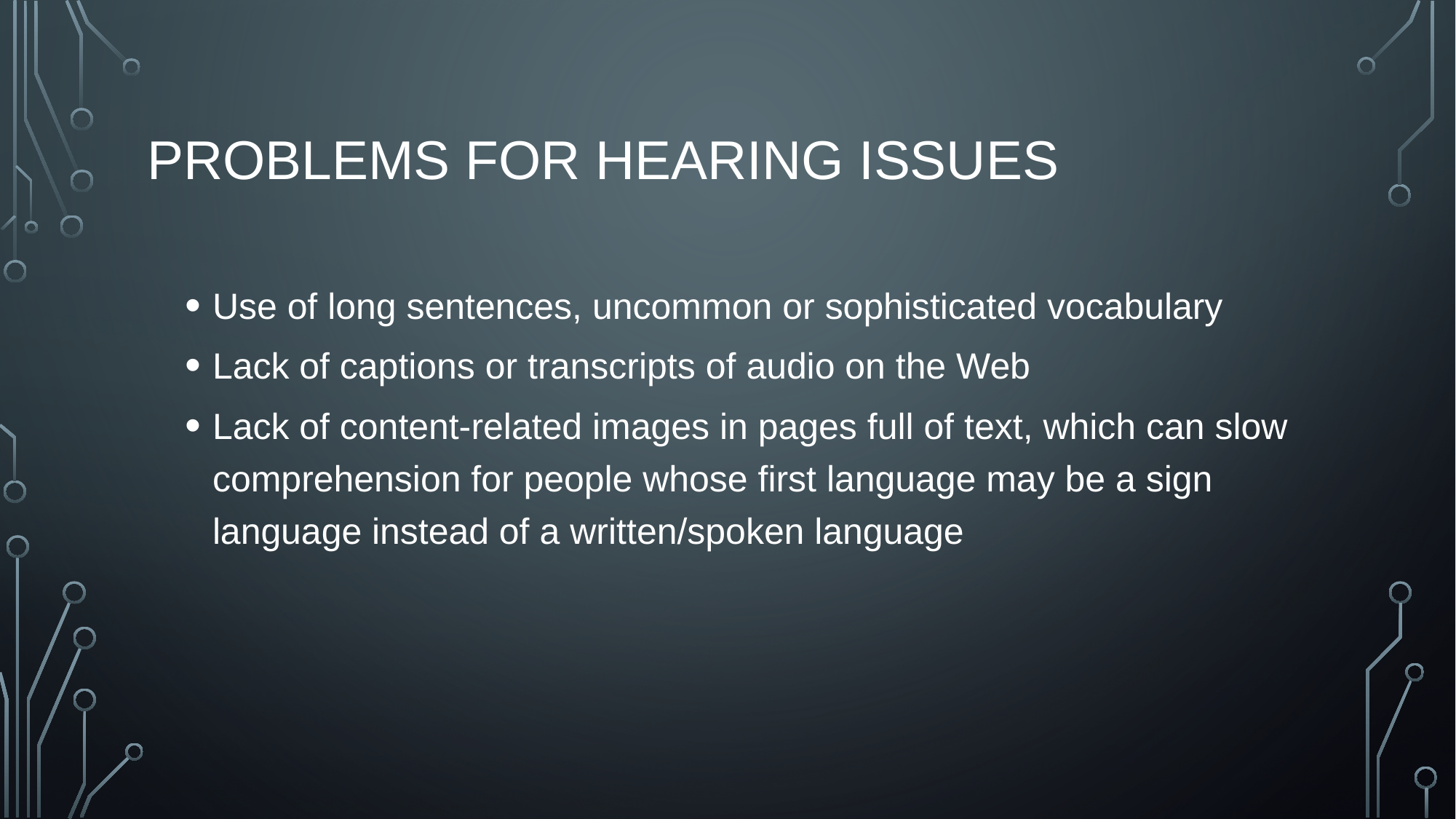

# Problems for hearing issues
Use of long sentences, uncommon or sophisticated vocabulary
Lack of captions or transcripts of audio on the Web
Lack of content-related images in pages full of text, which can slow comprehension for people whose first language may be a sign language instead of a written/spoken language